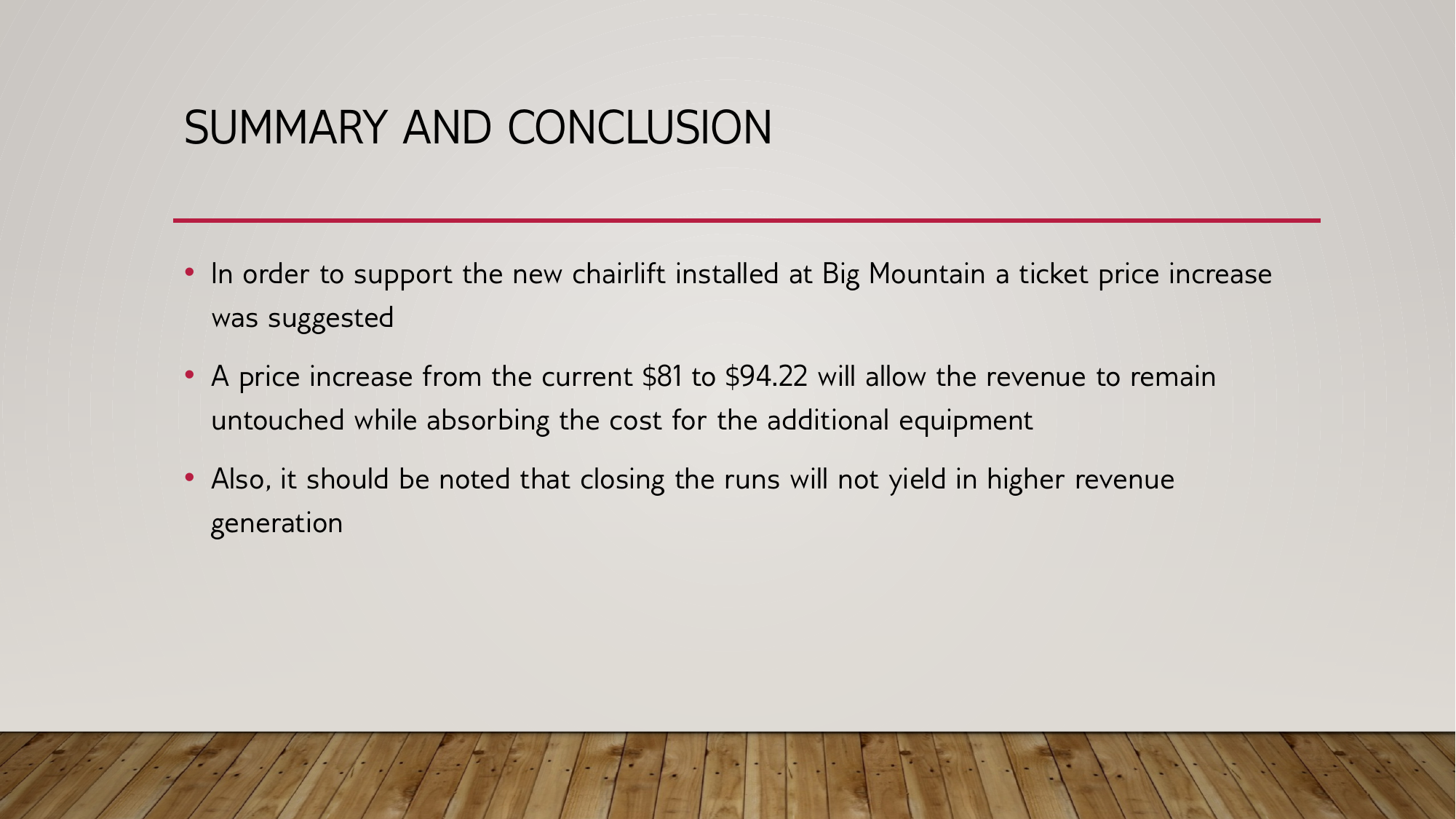

# SUMMARY AND CONCLUSION
In order to support the new chairlift installed at Big Mountain a ticket price increase was suggested
A price increase from the current $81 to $94.22 will allow the revenue to remain untouched while absorbing the cost for the additional equipment
Also, it should be noted that closing the runs will not yield in higher revenue generation